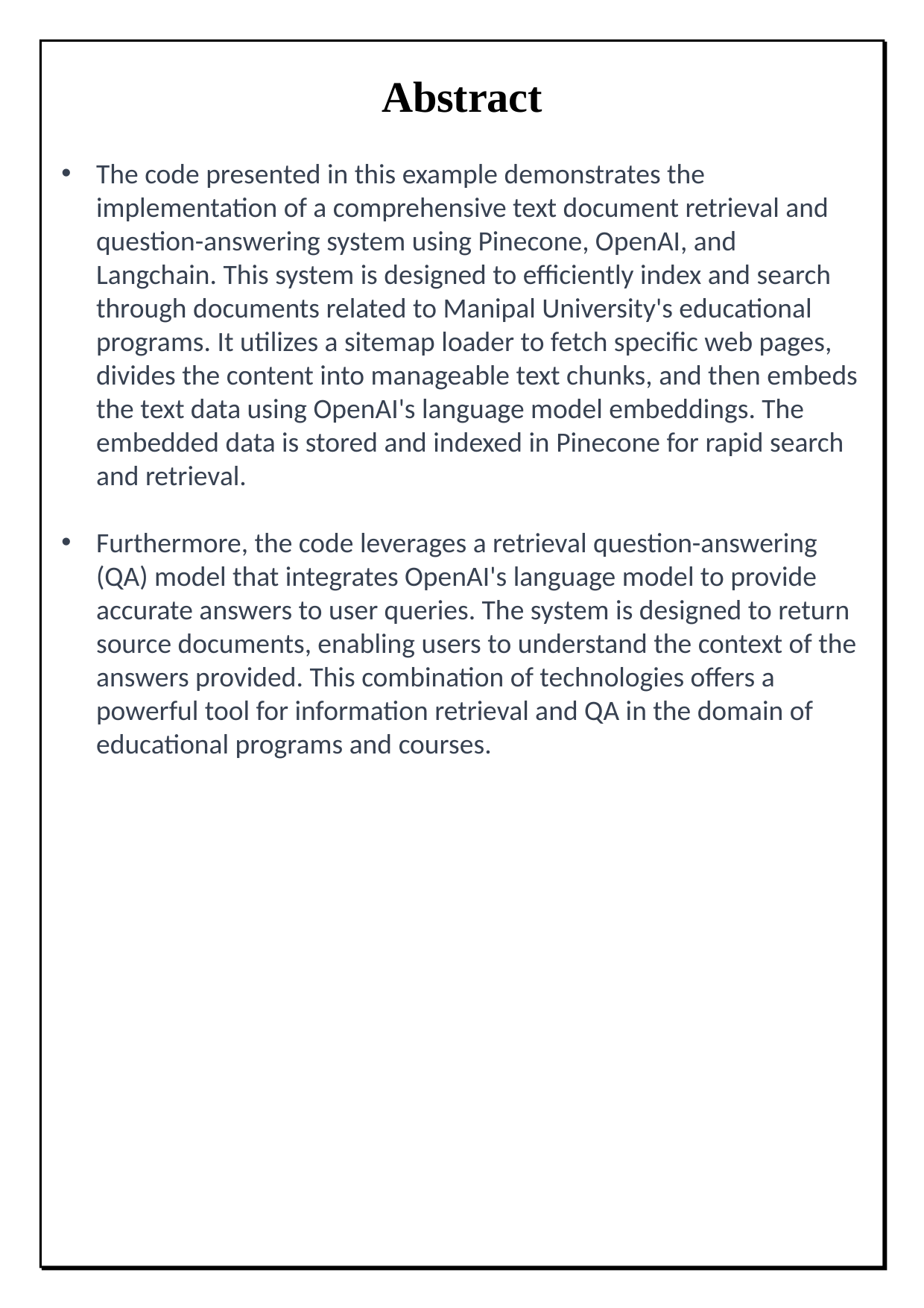

Abstract

The code presented in this example demonstrates the implementation of a comprehensive text document retrieval and question-answering system using Pinecone, OpenAI, and Langchain. This system is designed to efficiently index and search through documents related to Manipal University's educational programs. It utilizes a sitemap loader to fetch specific web pages, divides the content into manageable text chunks, and then embeds the text data using OpenAI's language model embeddings. The embedded data is stored and indexed in Pinecone for rapid search and retrieval.

Furthermore, the code leverages a retrieval question-answering (QA) model that integrates OpenAI's language model to provide accurate answers to user queries. The system is designed to return source documents, enabling users to understand the context of the answers provided. This combination of technologies offers a powerful tool for information retrieval and QA in the domain of educational programs and courses.